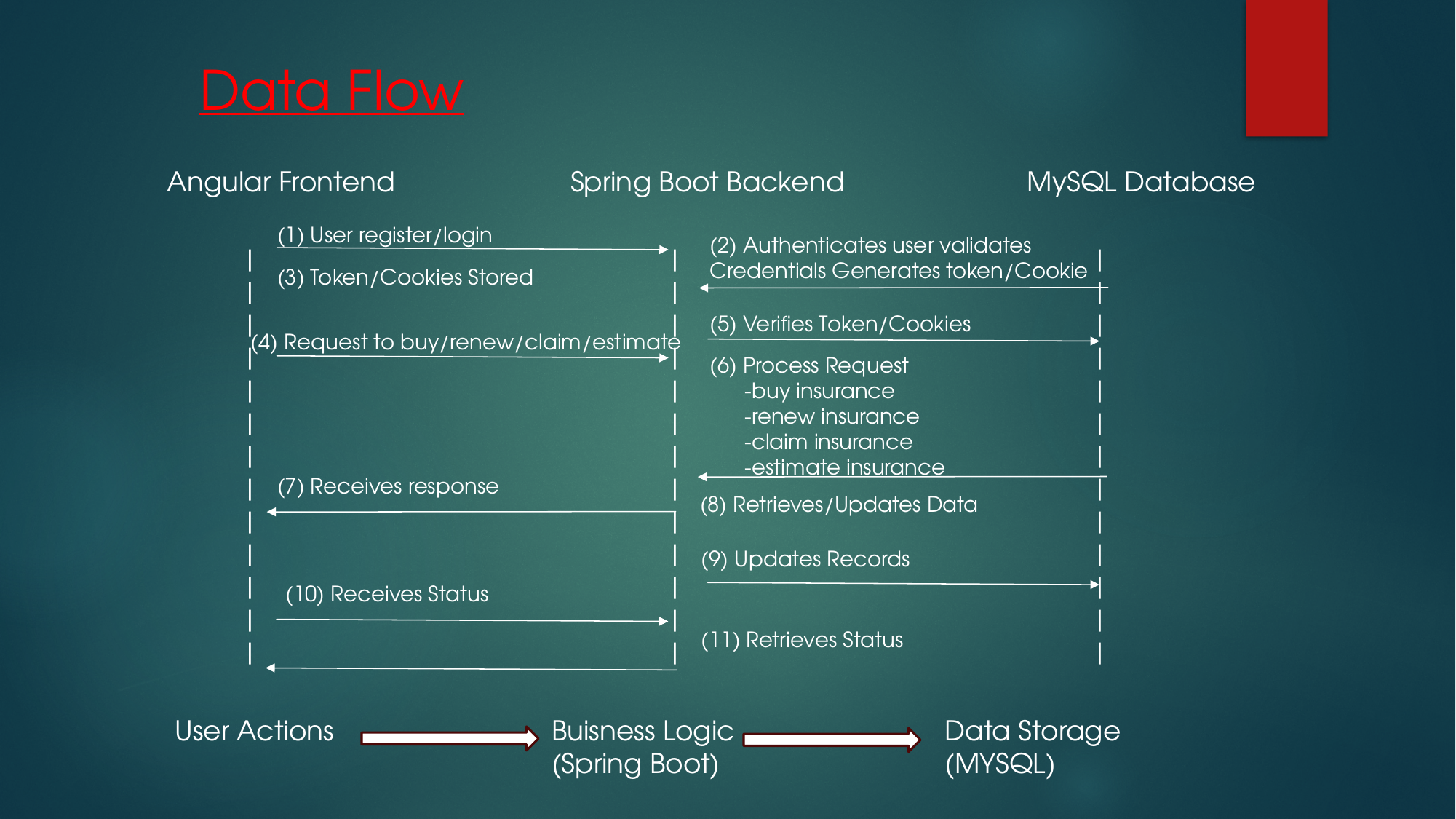

Data Flow
Angular Frontend                       Spring Boot Backend                        MySQL Database
(1) User register/login
(2) Authenticates user validates Credentials Generates token/Cookie
                 |                                                       |                                                       |
                 |                                                       |                                                       |
                 |                                                       |                                                       |
                 |                                                       |                                                       |
                 |                                                       |                                                       |
                 |                                                       |                                                       |
                 |                                                       |                                                       |
                 |                                                       |                                                       |
                 |                                                       |                                                       |
                 |                                                       |                                                       |
                 |                                                       |                                                       |
                 |                                                       |                                                       |
                 |                                                       |                                                       |
(3) Token/Cookies Stored
(5) Verifies Token/Cookies
(4) Request to buy/renew/claim/estimate
(6) Process Request
      -buy insurance
      -renew insurance
      -claim insurance
      -estimate insurance
(7) Receives response
(8) Retrieves/Updates Data
(9) Updates Records
(10) Receives Status
(11) Retrieves Status
Data Storage
(MYSQL)
User Actions
Buisness Logic
(Spring Boot)